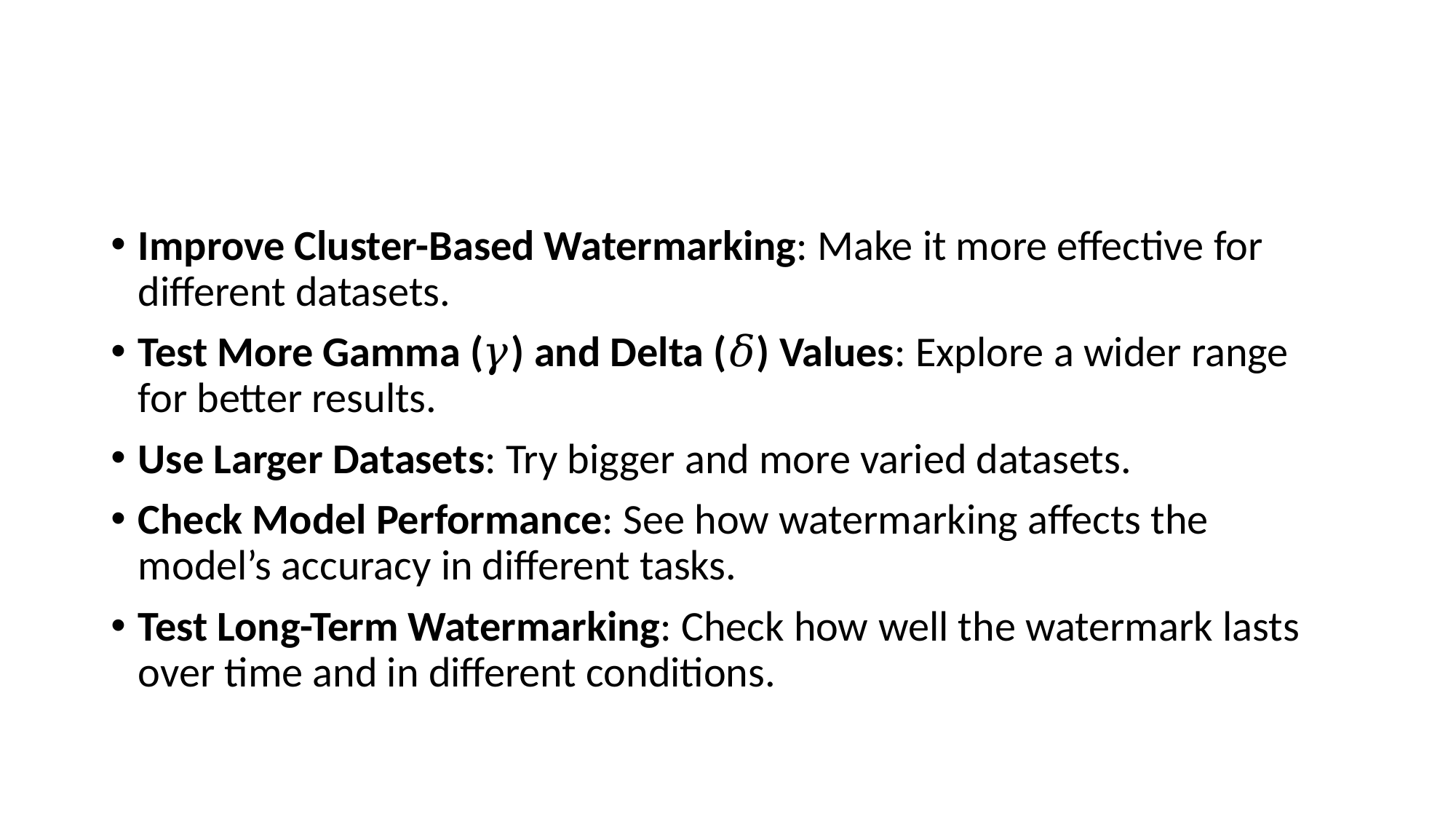

#
Improve Cluster-Based Watermarking: Make it more effective for different datasets.
Test More Gamma (𝛾) and Delta (𝛿) Values: Explore a wider range for better results.
Use Larger Datasets: Try bigger and more varied datasets.
Check Model Performance: See how watermarking affects the model’s accuracy in different tasks.
Test Long-Term Watermarking: Check how well the watermark lasts over time and in different conditions.